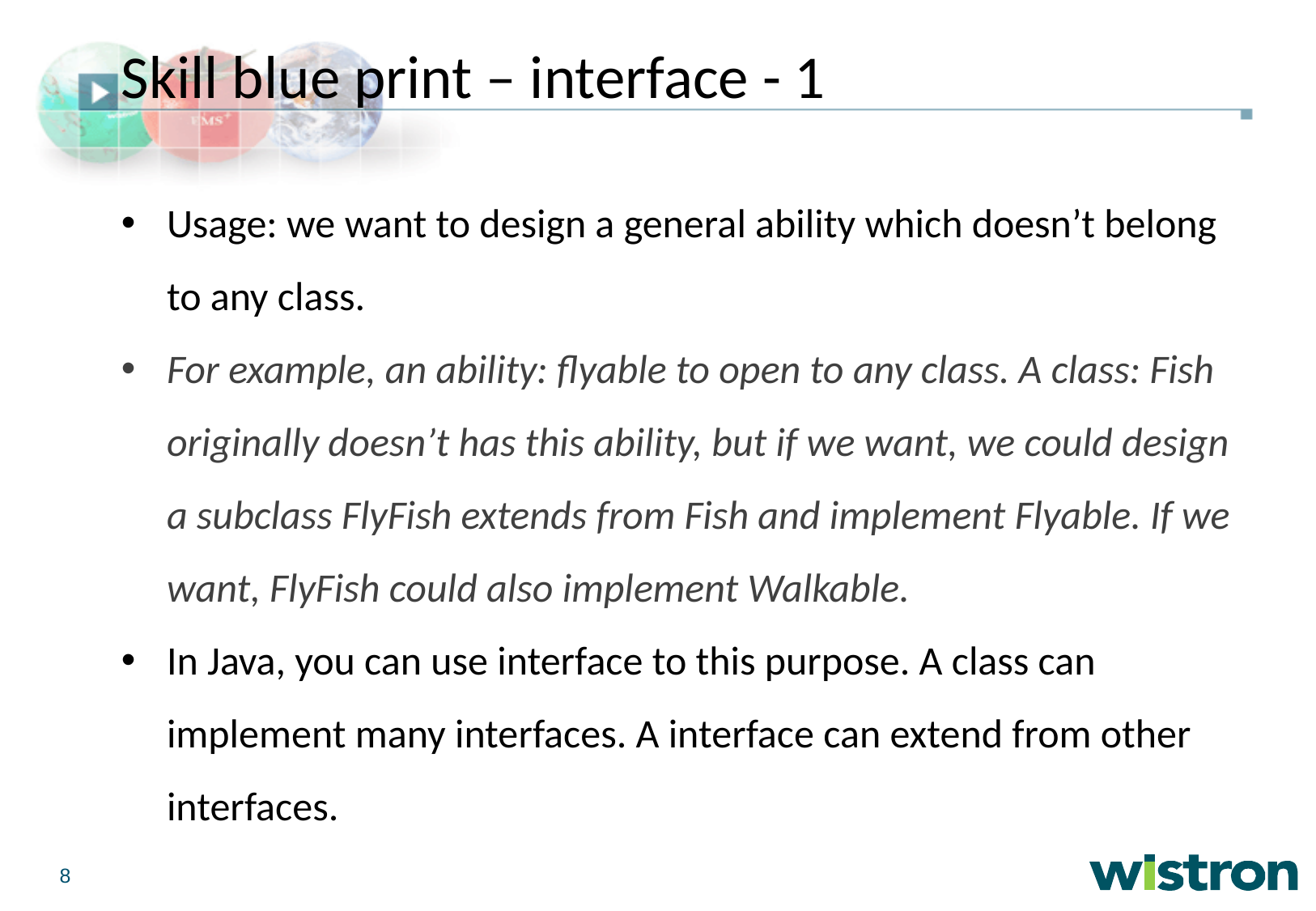

Skill blue print – interface - 1
Usage: we want to design a general ability which doesn’t belong to any class.
For example, an ability: flyable to open to any class. A class: Fish originally doesn’t has this ability, but if we want, we could design a subclass FlyFish extends from Fish and implement Flyable. If we want, FlyFish could also implement Walkable.
In Java, you can use interface to this purpose. A class can implement many interfaces. A interface can extend from other interfaces.